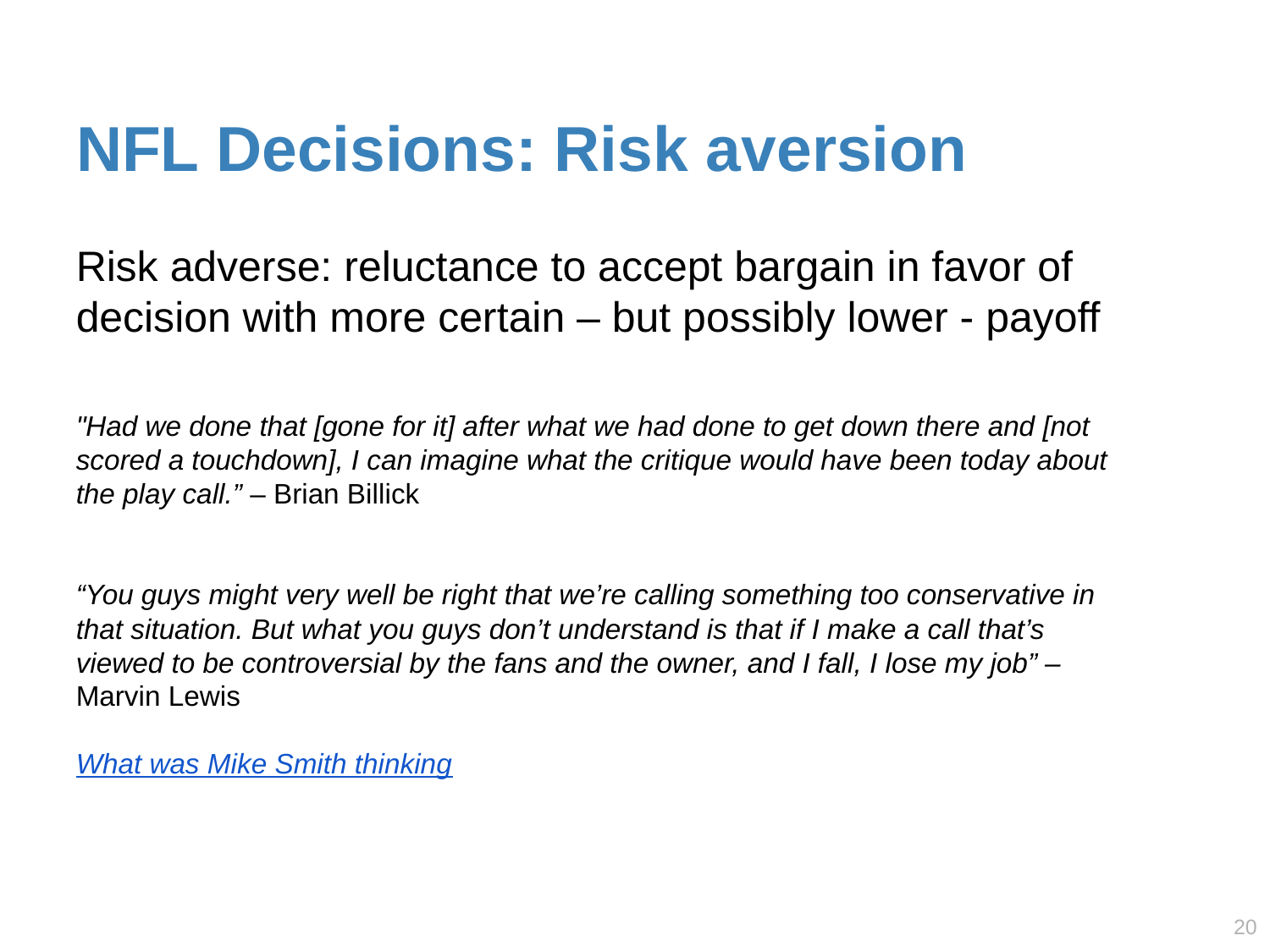

# NFL Decisions: Risk aversion

Risk adverse: reluctance to accept bargain in favor of decision with more certain – but possibly lower - payoff

"Had we done that [gone for it] after what we had done to get down there and [not scored a touchdown], I can imagine what the critique would have been today about the play call.” – Brian Billick

“You guys might very well be right that we’re calling something too conservative in that situation. But what you guys don’t understand is that if I make a call that’s viewed to be controversial by the fans and the owner, and I fall, I lose my job” – Marvin Lewis

What was Mike Smith thinking

20